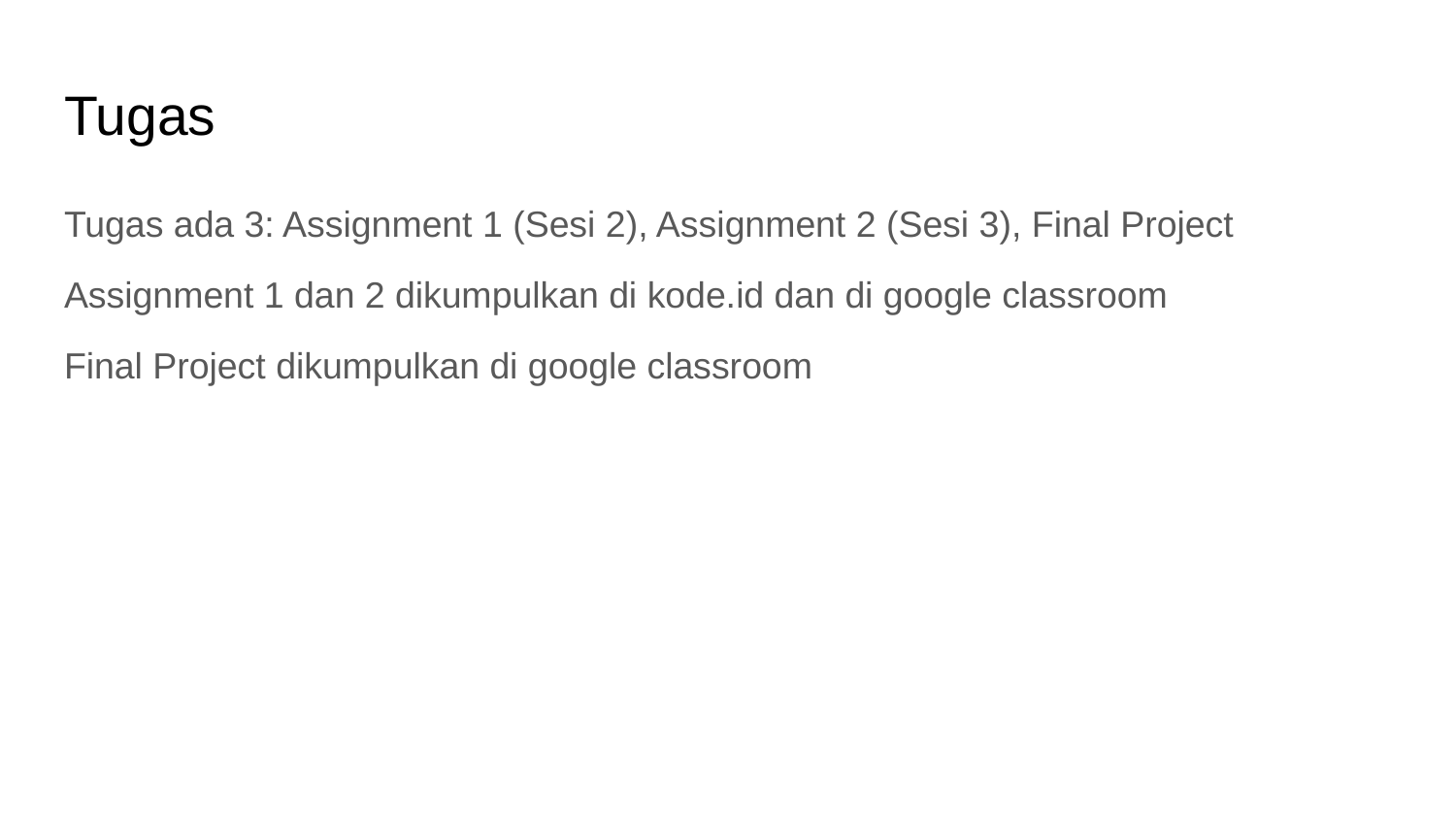

# Tugas
Tugas ada 3: Assignment 1 (Sesi 2), Assignment 2 (Sesi 3), Final Project
Assignment 1 dan 2 dikumpulkan di kode.id dan di google classroom
Final Project dikumpulkan di google classroom